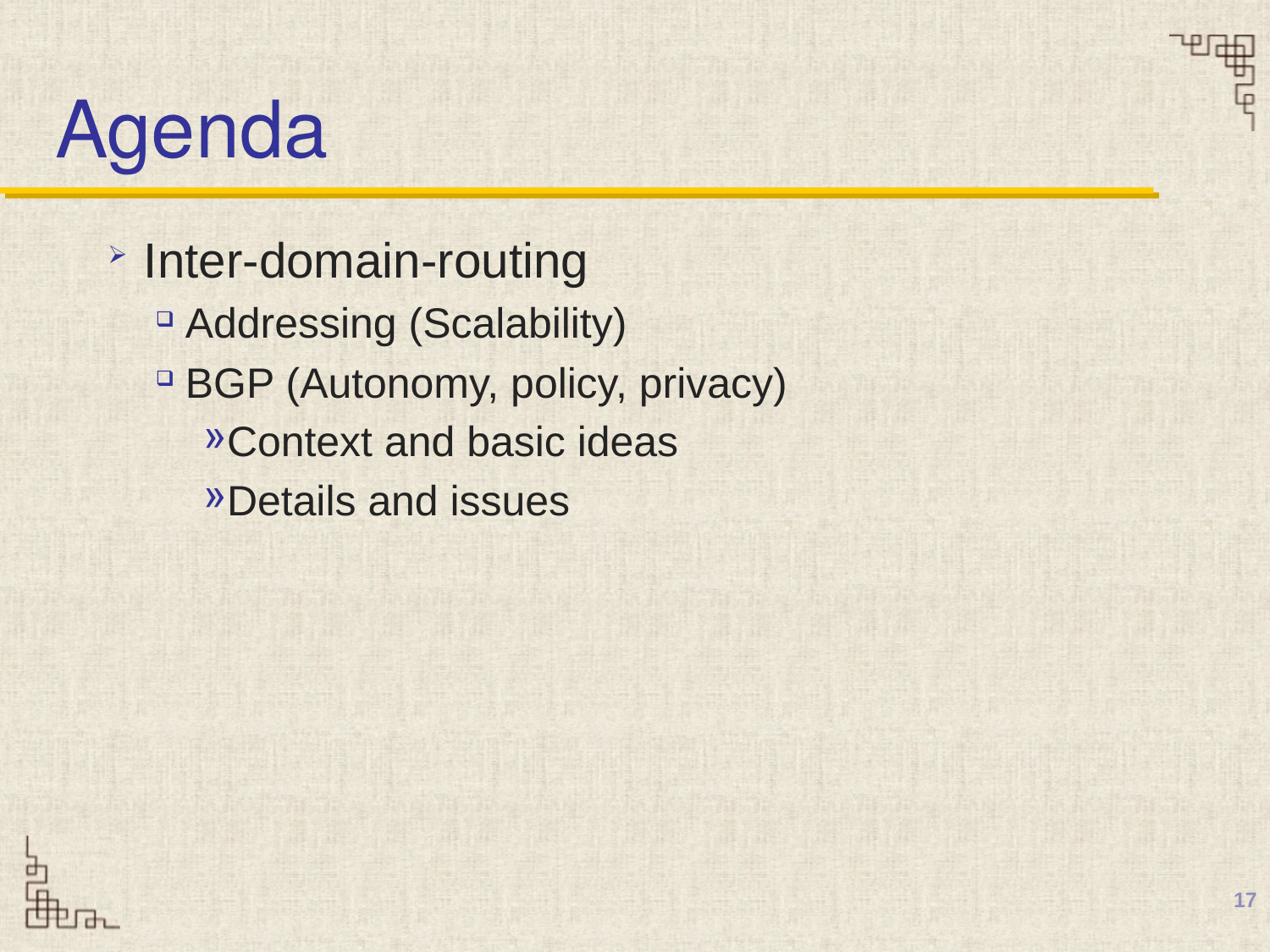

# Agenda
Inter-domain-routing
Addressing (Scalability)
BGP (Autonomy, policy, privacy)
Context and basic ideas
Details and issues
17